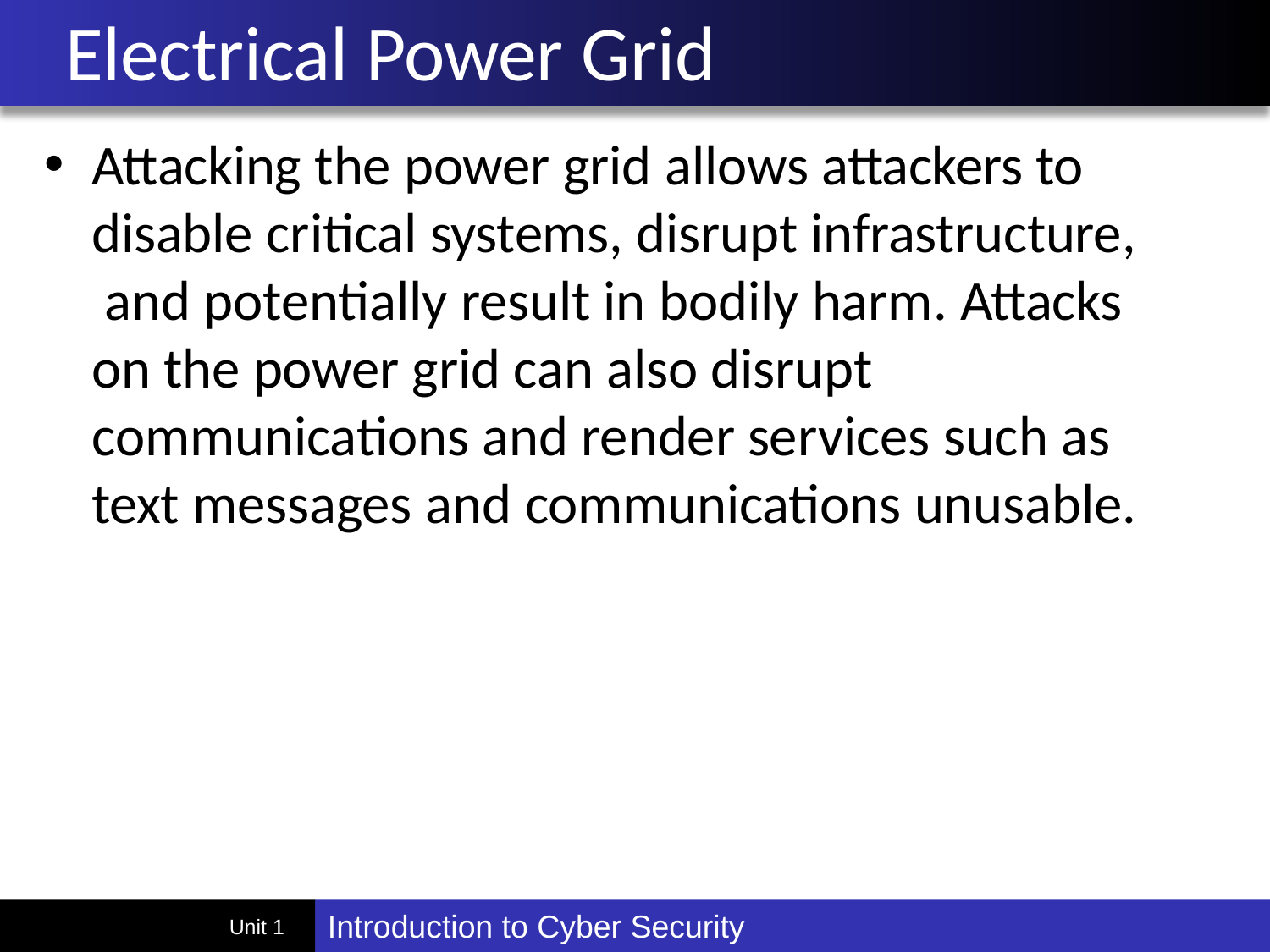

# Electrical Power Grid
Attacking the power grid allows attackers to  disable critical systems, disrupt infrastructure,  and potentially result in bodily harm. Attacks  on the power grid can also disrupt  communications and render services such as  text messages and communications unusable.